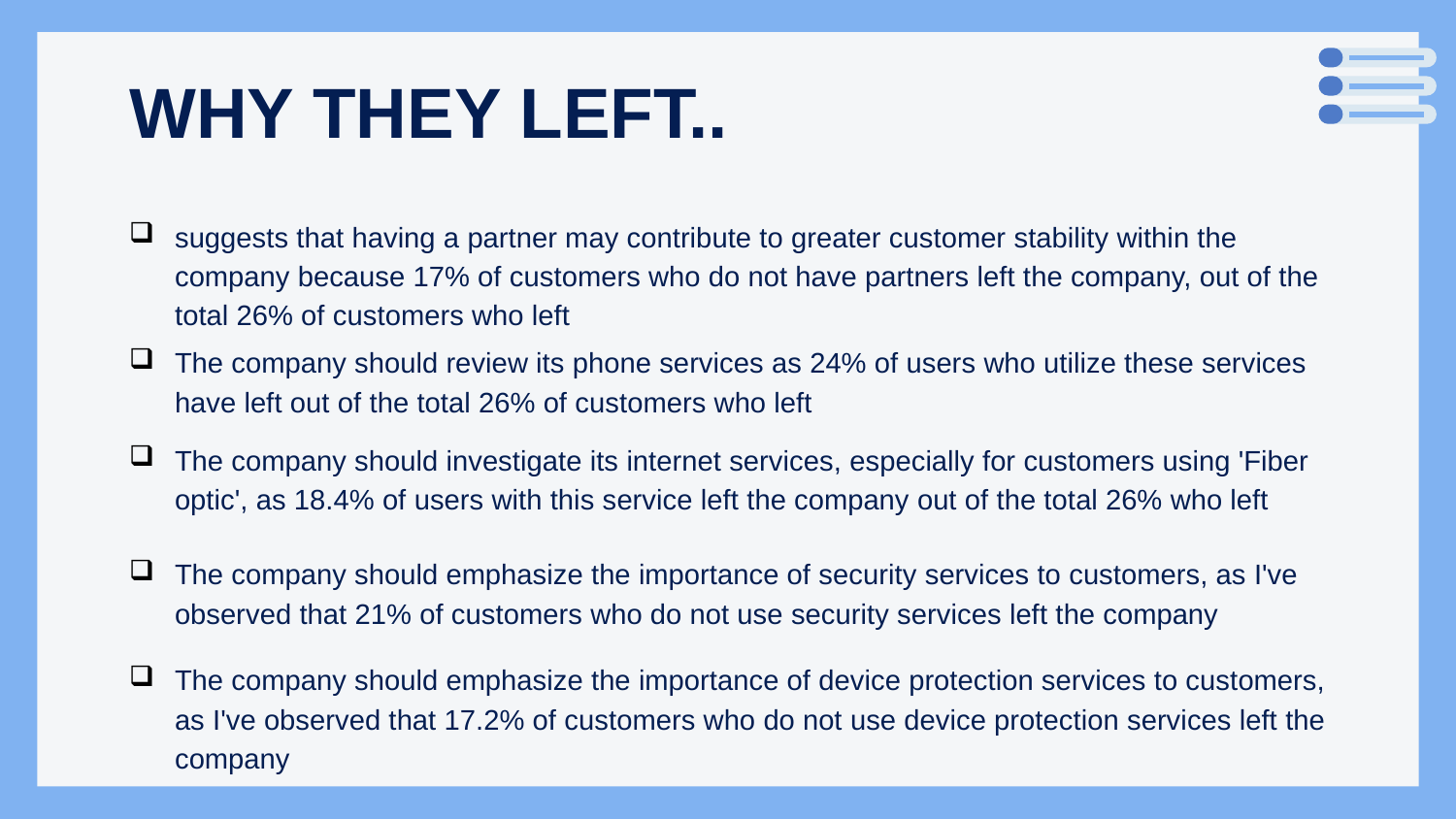

# WHY THEY LEFT..
suggests that having a partner may contribute to greater customer stability within the company because 17% of customers who do not have partners left the company, out of the total 26% of customers who left
The company should review its phone services as 24% of users who utilize these services have left out of the total 26% of customers who left
The company should investigate its internet services, especially for customers using 'Fiber optic', as 18.4% of users with this service left the company out of the total 26% who left
The company should emphasize the importance of security services to customers, as I've observed that 21% of customers who do not use security services left the company
The company should emphasize the importance of device protection services to customers, as I've observed that 17.2% of customers who do not use device protection services left the company